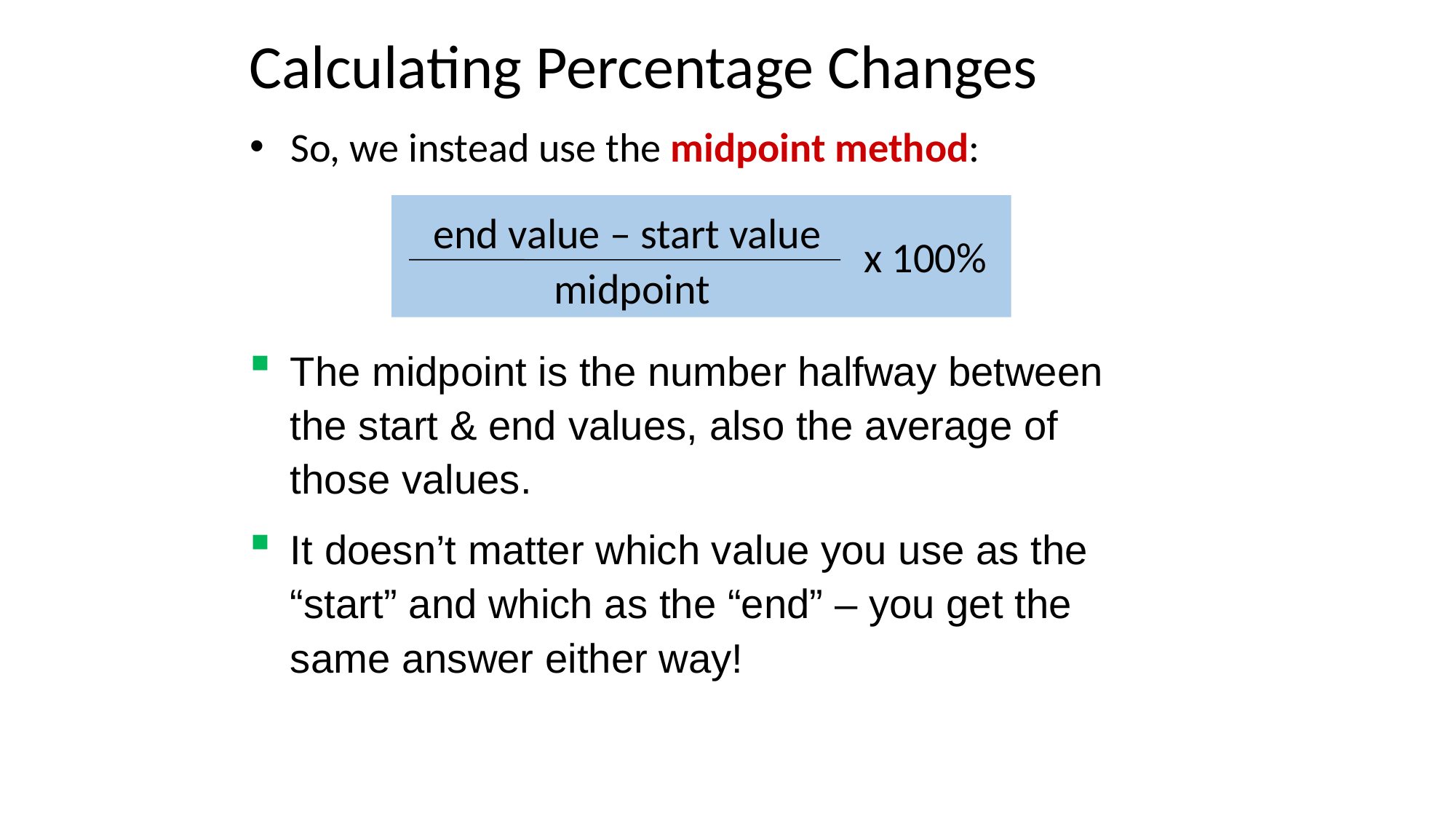

# Calculating Percentage Changes
0
So, we instead use the midpoint method:

end value – start value
x 100%
midpoint

The midpoint is the number halfway between the start & end values, also the average of those values.
It doesn’t matter which value you use as the “start” and which as the “end” – you get the same answer either way!